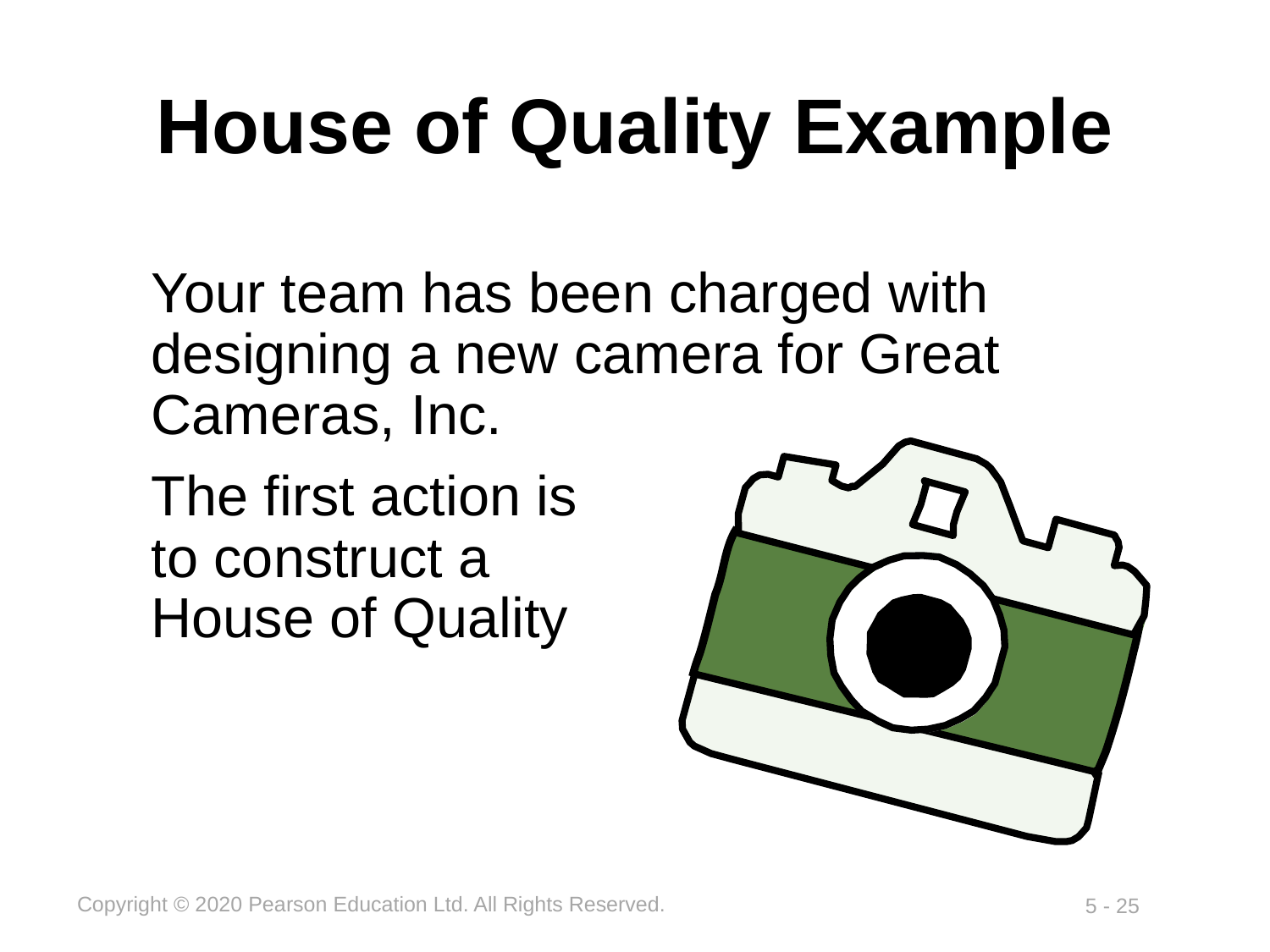

# House of Quality Example
Your team has been charged with designing a new camera for Great Cameras, Inc.
The first action is
to construct a
House of Quality